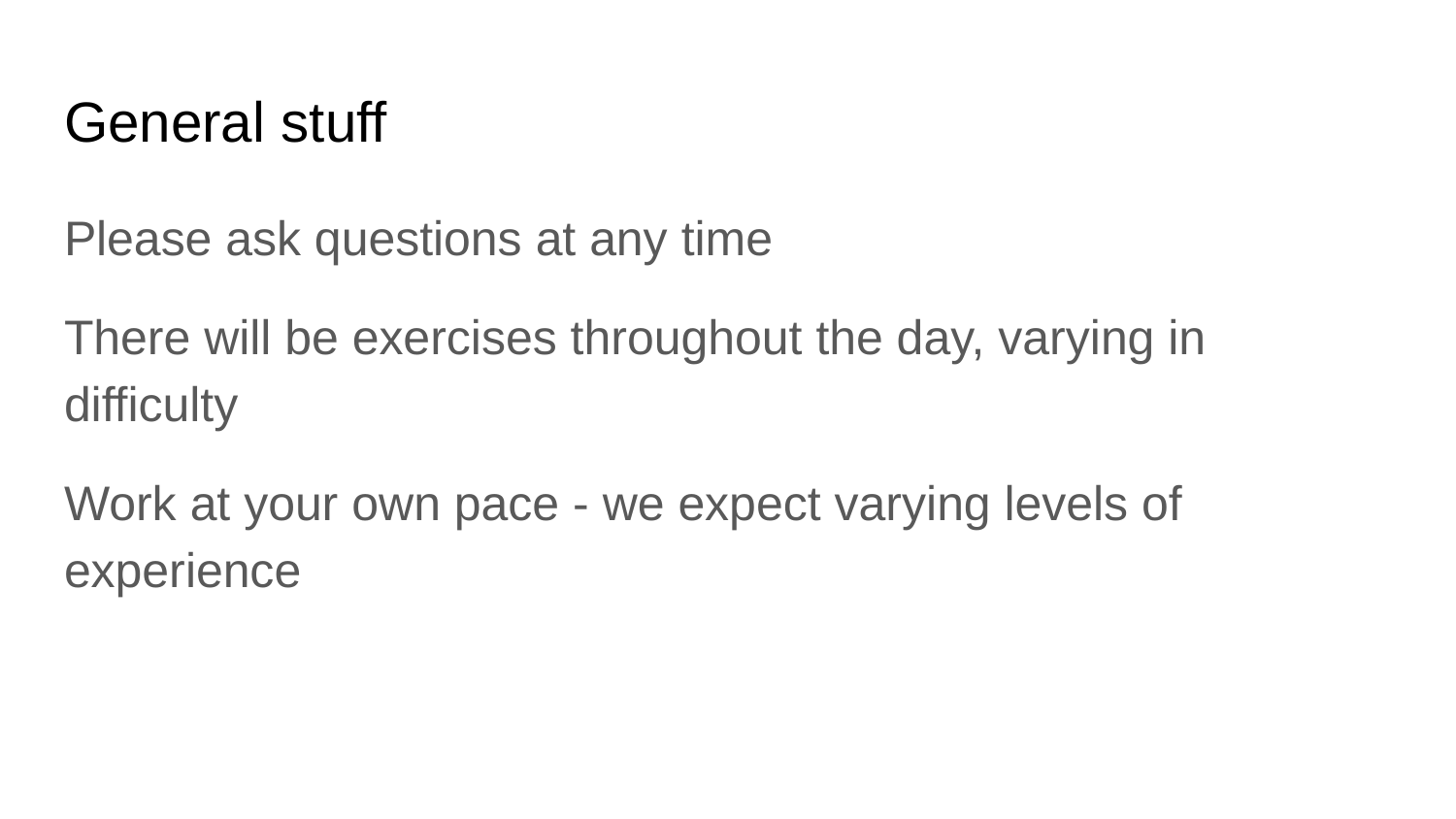

# General stuff
Please ask questions at any time
There will be exercises throughout the day, varying in difficulty
Work at your own pace - we expect varying levels of experience